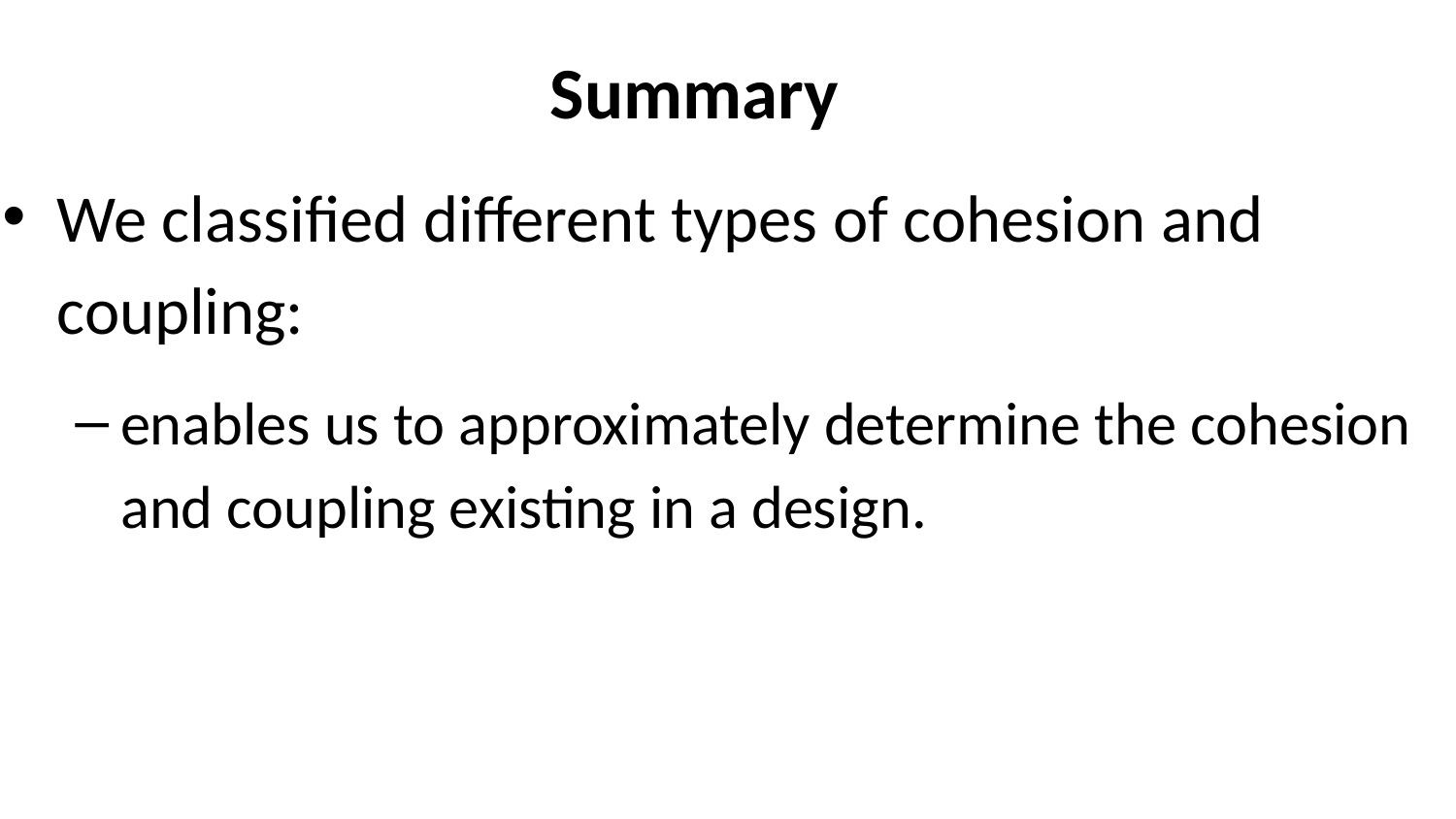

# Summary
We classified different types of cohesion and coupling:
enables us to approximately determine the cohesion and coupling existing in a design.